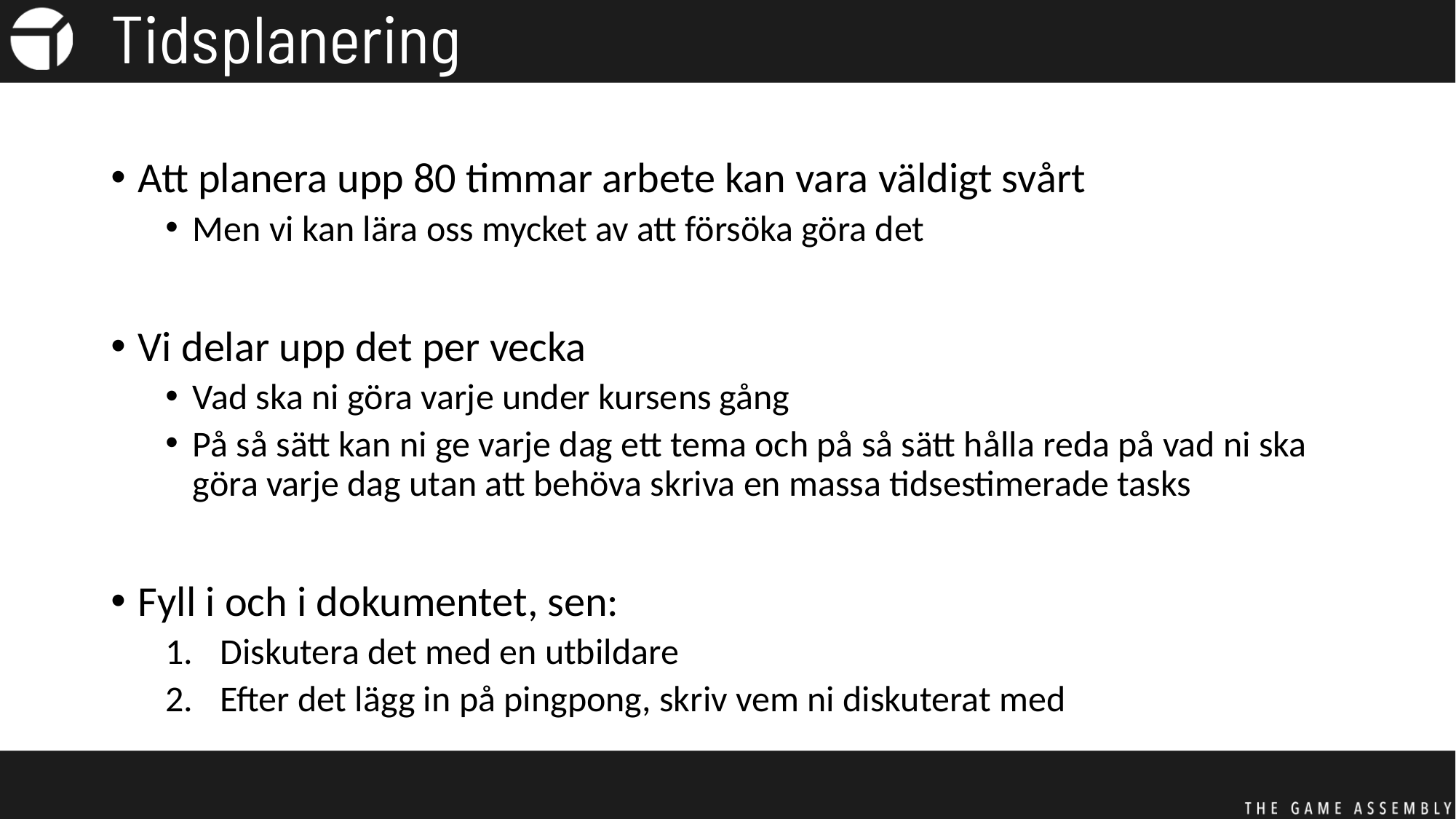

# Tidsplanering

Att planera upp 80 timmar arbete kan vara väldigt svårt
Men vi kan lära oss mycket av att försöka göra det

Vi delar upp det per vecka
Vad ska ni göra varje under kursens gång
På så sätt kan ni ge varje dag ett tema och på så sätt hålla reda på vad ni ska göra varje dag utan att behöva skriva en massa tidsestimerade tasks

Fyll i och i dokumentet, sen:
Diskutera det med en utbildare
Efter det lägg in på pingpong, skriv vem ni diskuterat med